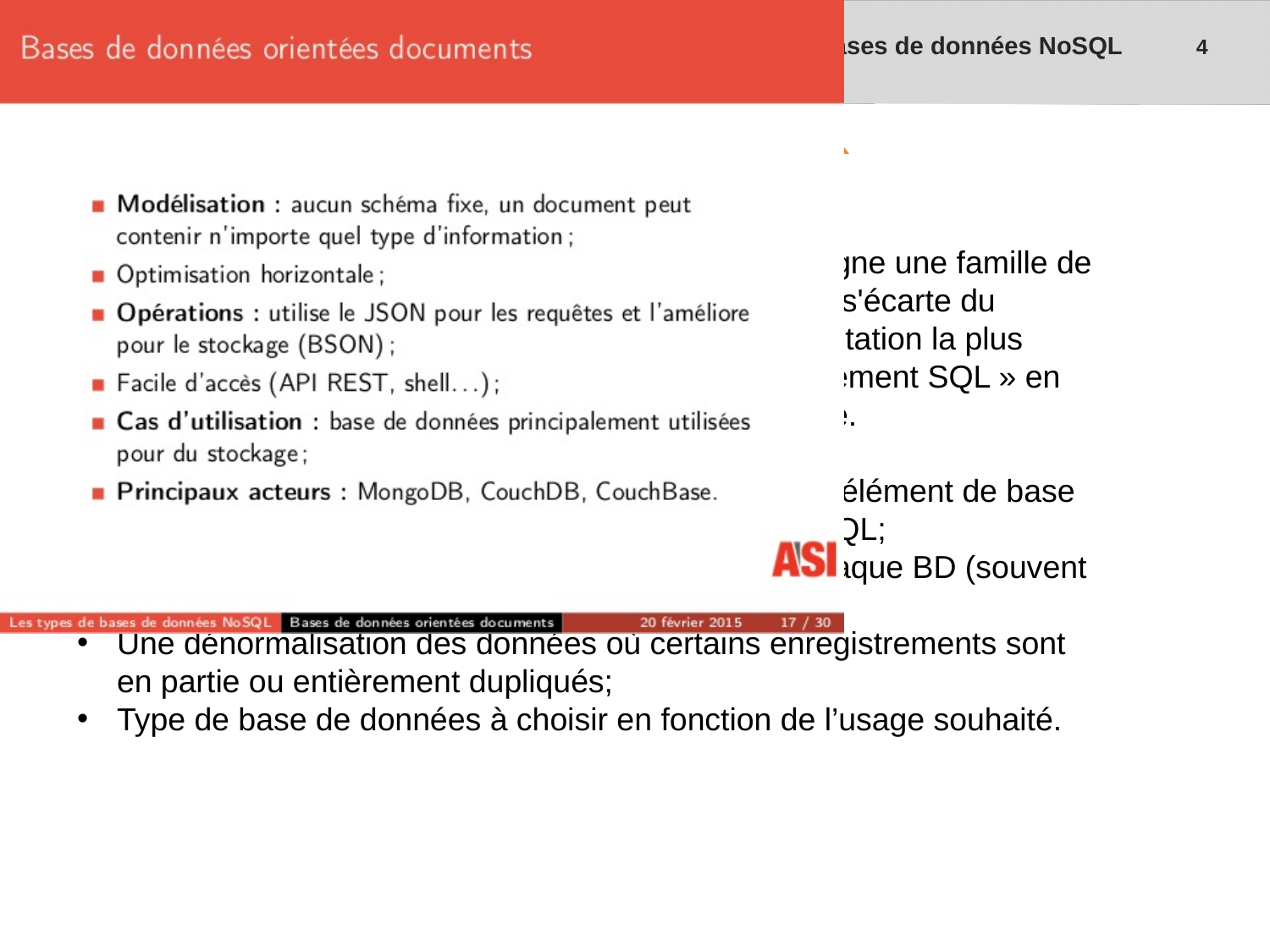

Bases de données NoSQL	4
# Le NoSQL, c’est quoi ?
En informatique et en bases de données, NoSQL désigne une famille de systèmes de gestion de base de données (SGBD) qui s'écarte du paradigme classique des bases relationnelles. L'explicitation la plus populaire de l'acronyme est Not Only SQL (« pas seulement SQL » en anglais) même si cette interprétation peut être discutée.

Un SGBD qui n’est pas structuré en tables et dont l’élément de base n’est pas un tuple mais dépend du type de BD NoSQL;
Un langage de requête non uniformisé, propre à chaque BD (souvent au format JSON);
Une dénormalisation des données où certains enregistrements sont en partie ou entièrement dupliqués;
Type de base de données à choisir en fonction de l’usage souhaité.